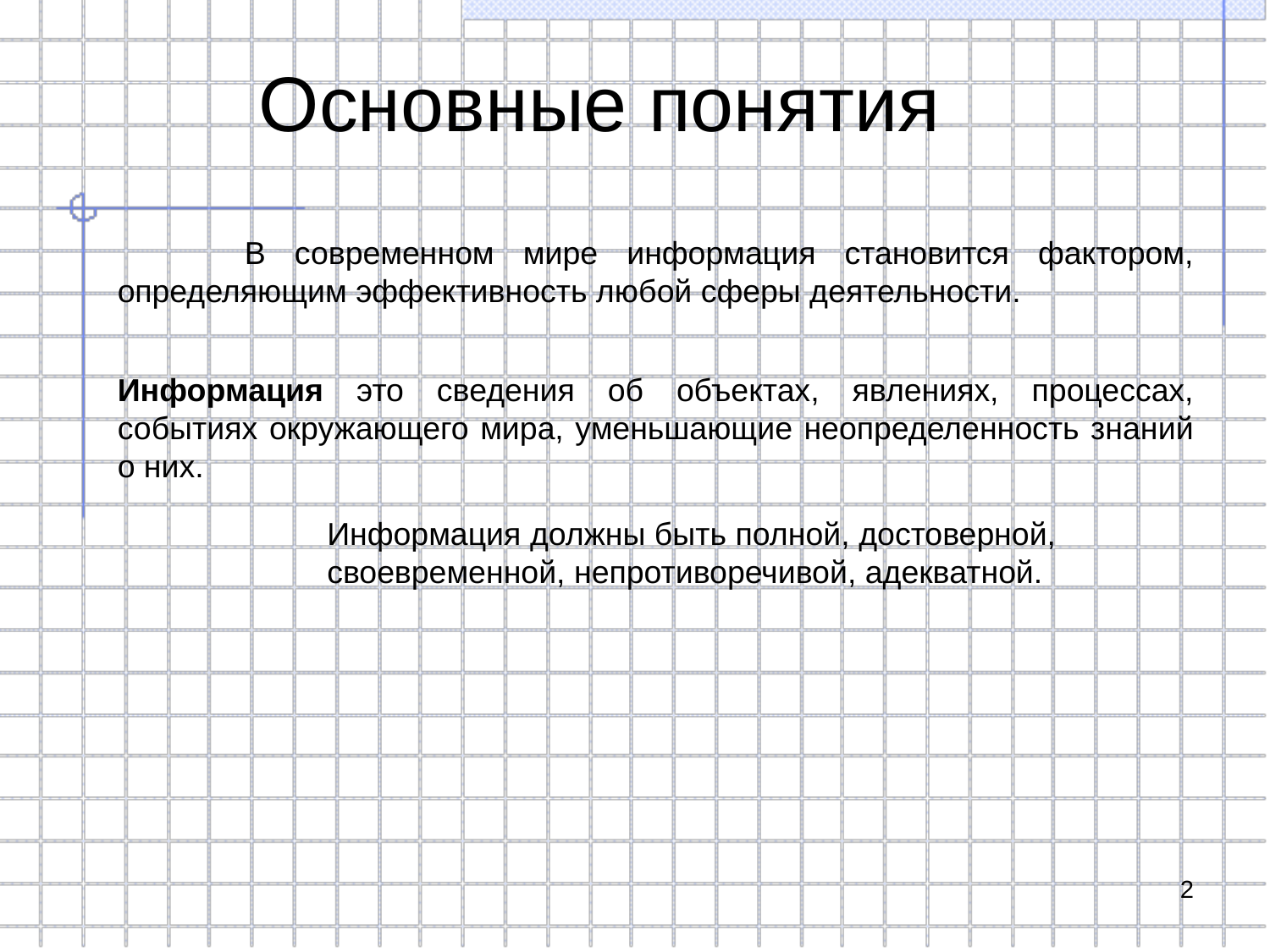

# Основные понятия
	В современном мире информация становится фактором, определяющим эффективность любой сферы деятельности.
Информация это сведения об объектах, явлениях, процессах, событиях окружающего мира, уменьшающие неопределенность знаний о них.
Информация должны быть полной, достоверной, своевременной, непротиворечивой, адекватной.
2